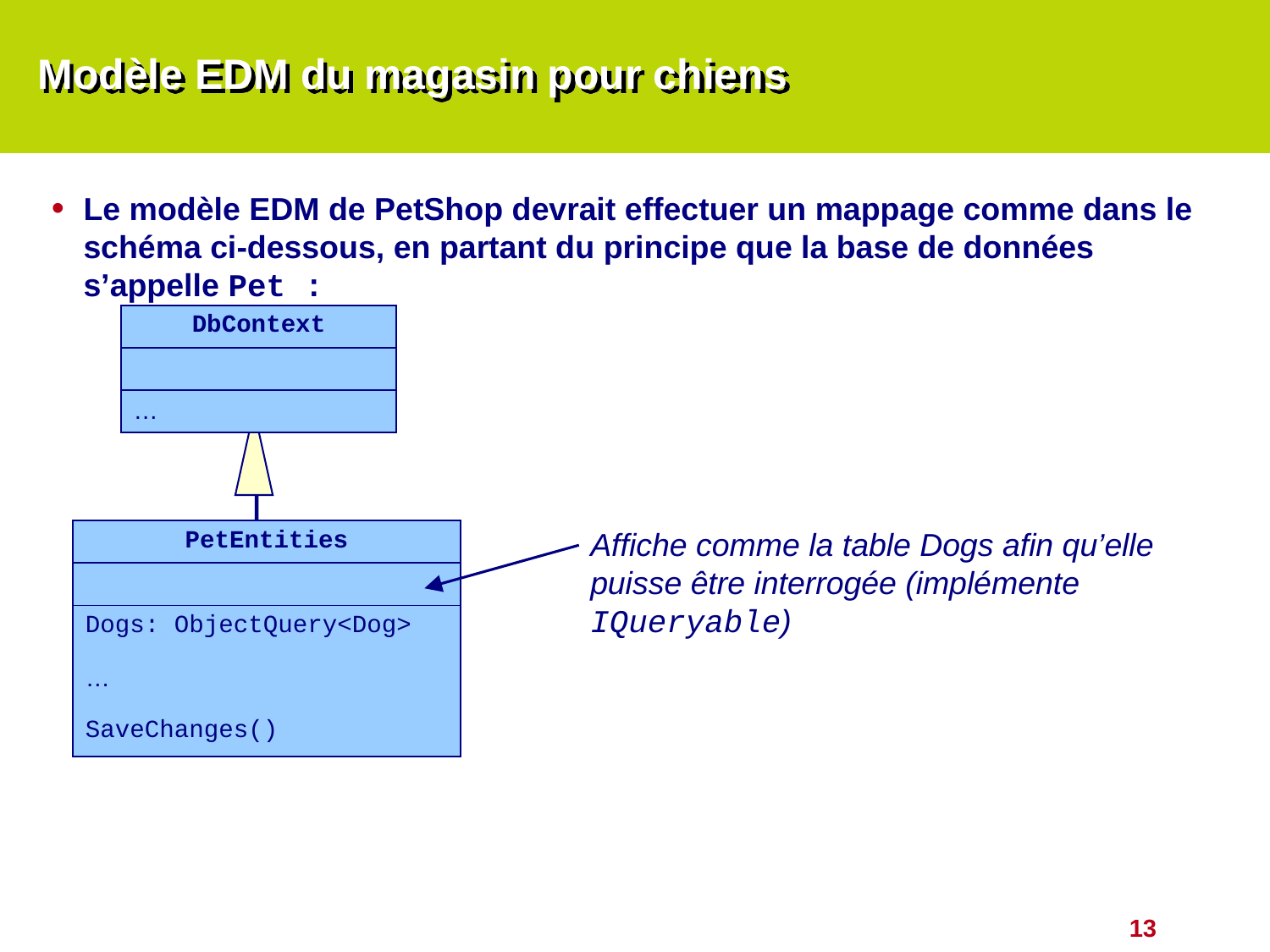

# Modèle EDM du magasin pour chiens
Le modèle EDM de PetShop devrait effectuer un mappage comme dans le schéma ci-dessous, en partant du principe que la base de données s’appelle Pet :

| DbContext |
| --- |
|  |
| … |

	Affiche comme la table Dogs afin qu’elle puisse être interrogée (implémente IQueryable)

| PetEntities |
| --- |
|  |
| Dogs: ObjectQuery<Dog> … SaveChanges() |